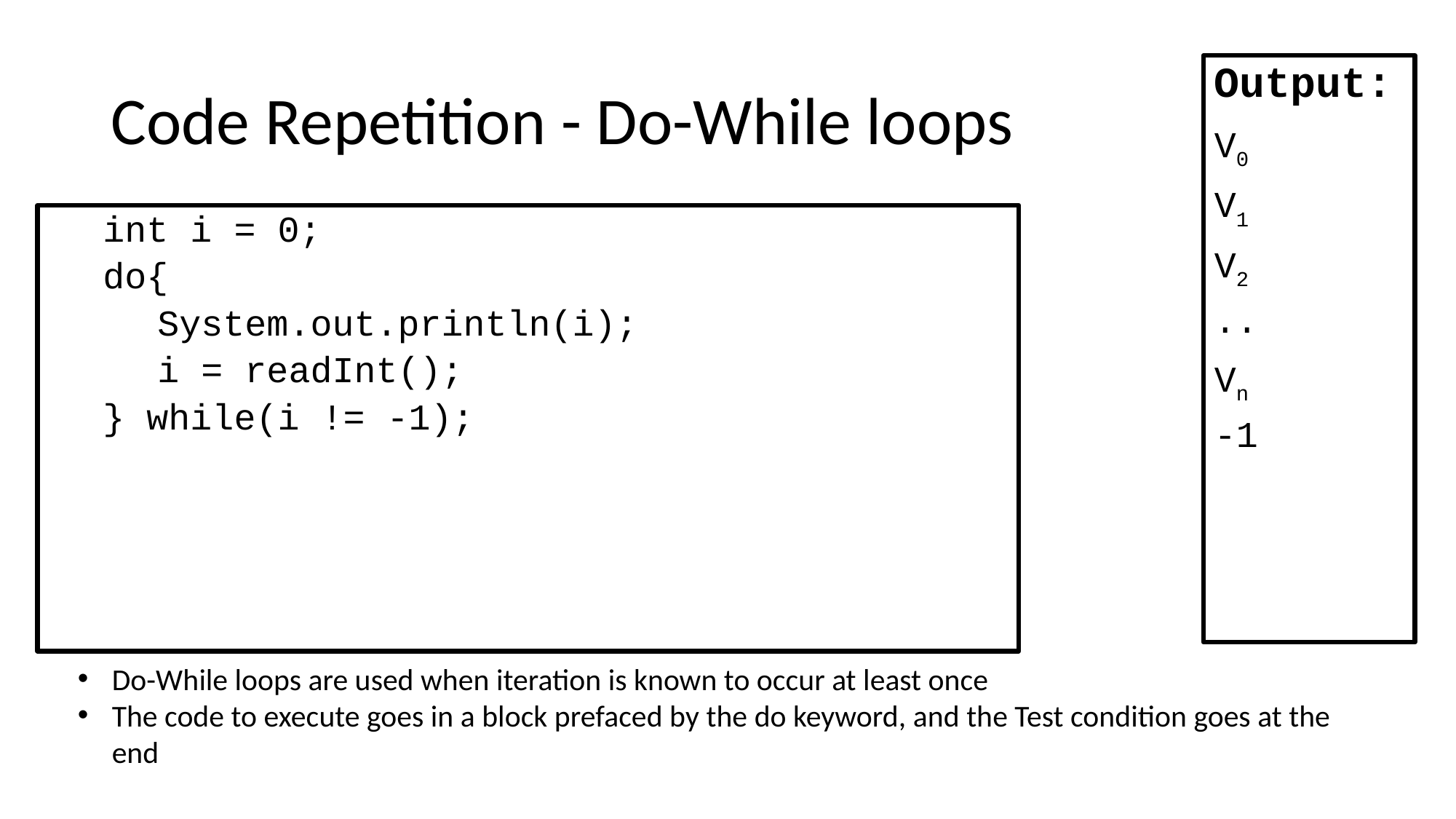

# Code Repetition - Do-While loops
Output:
V0
V1
V2
..
Vn
-1
int i = 0;
do{
 	System.out.println(i);
i = readInt();
} while(i != -1);
Do-While loops are used when iteration is known to occur at least once
The code to execute goes in a block prefaced by the do keyword, and the Test condition goes at the end